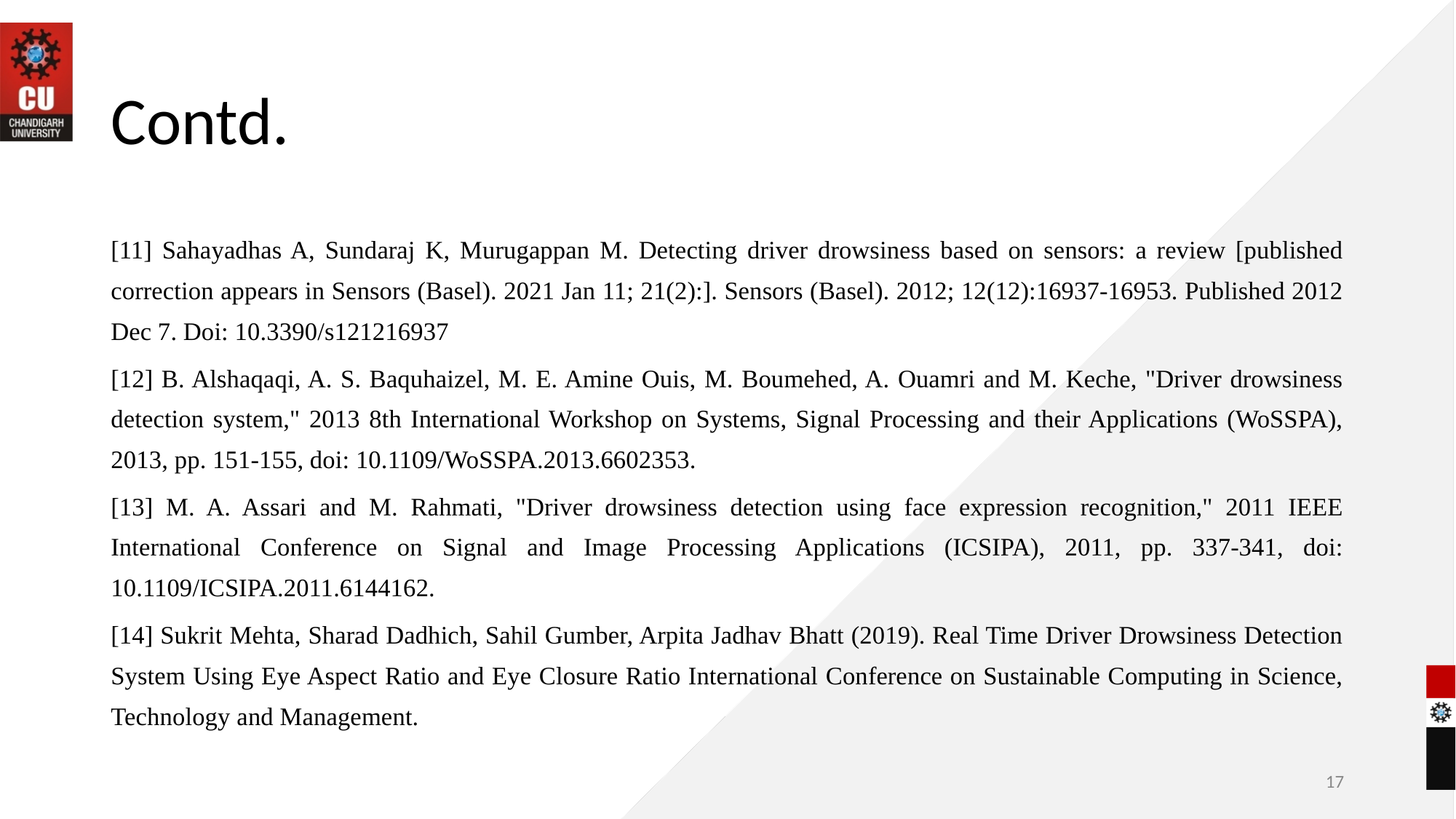

# Contd.
[11] Sahayadhas A, Sundaraj K, Murugappan M. Detecting driver drowsiness based on sensors: a review [published correction appears in Sensors (Basel). 2021 Jan 11; 21(2):]. Sensors (Basel). 2012; 12(12):16937-16953. Published 2012 Dec 7. Doi: 10.3390/s121216937
[12] B. Alshaqaqi, A. S. Baquhaizel, M. E. Amine Ouis, M. Boumehed, A. Ouamri and M. Keche, "Driver drowsiness detection system," 2013 8th International Workshop on Systems, Signal Processing and their Applications (WoSSPA), 2013, pp. 151-155, doi: 10.1109/WoSSPA.2013.6602353.
[13] M. A. Assari and M. Rahmati, "Driver drowsiness detection using face expression recognition," 2011 IEEE International Conference on Signal and Image Processing Applications (ICSIPA), 2011, pp. 337-341, doi: 10.1109/ICSIPA.2011.6144162.
[14] Sukrit Mehta, Sharad Dadhich, Sahil Gumber, Arpita Jadhav Bhatt (2019). Real Time Driver Drowsiness Detection System Using Eye Aspect Ratio and Eye Closure Ratio International Conference on Sustainable Computing in Science, Technology and Management.

17